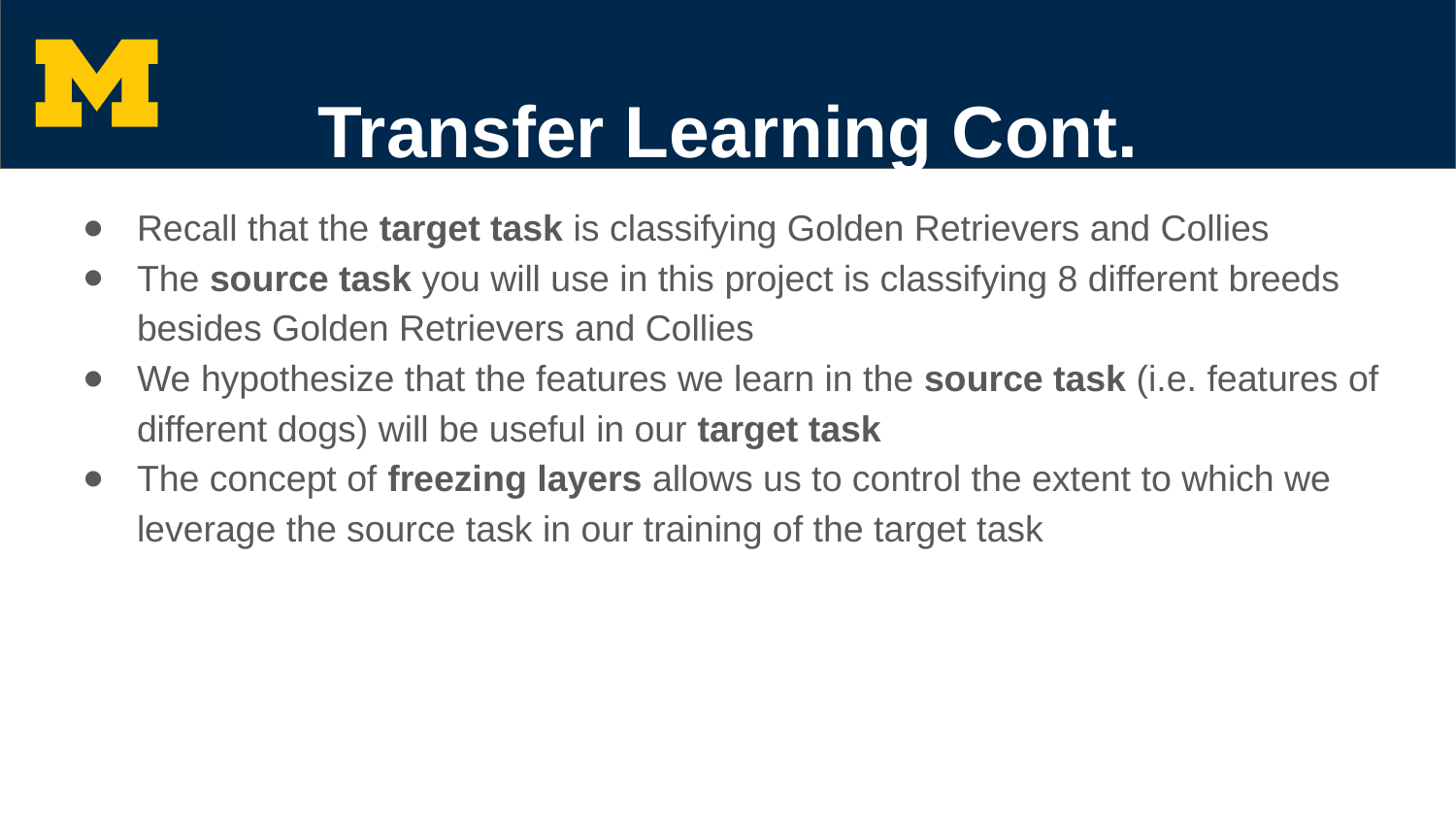

# Transfer Learning Cont.
Recall that the target task is classifying Golden Retrievers and Collies
The source task you will use in this project is classifying 8 different breeds besides Golden Retrievers and Collies
We hypothesize that the features we learn in the source task (i.e. features of different dogs) will be useful in our target task
The concept of freezing layers allows us to control the extent to which we leverage the source task in our training of the target task